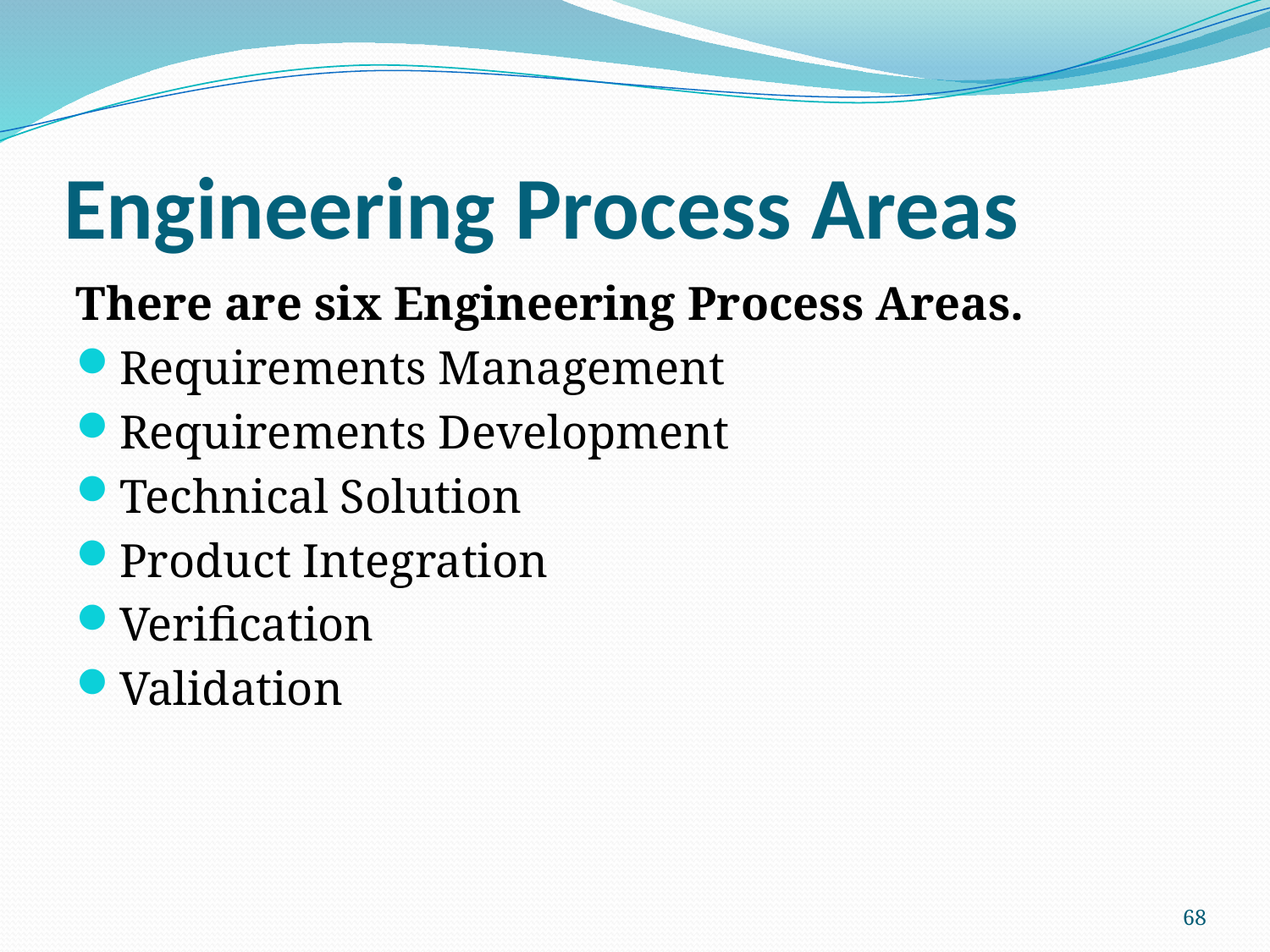

# Engineering Process Areas
There are six Engineering Process Areas.
Requirements Management
Requirements Development
Technical Solution
Product Integration
Verification
Validation

68